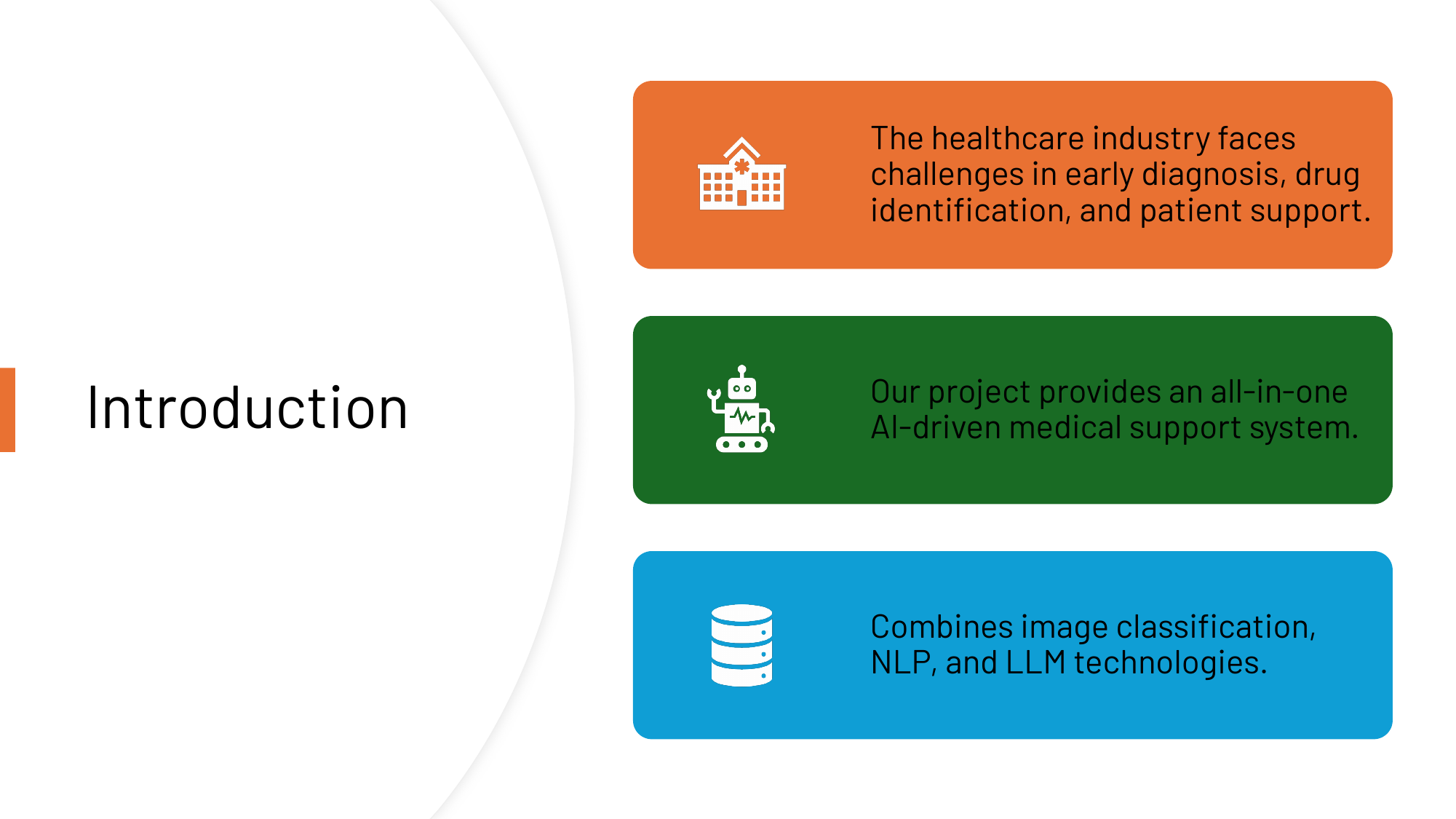

The healthcare industry faces challenges in early diagnosis, drug identification, and patient support.
Our project provides an all-in-one AI-driven medical support system.
Combines image classification, NLP, and LLM technologies.
# Introduction